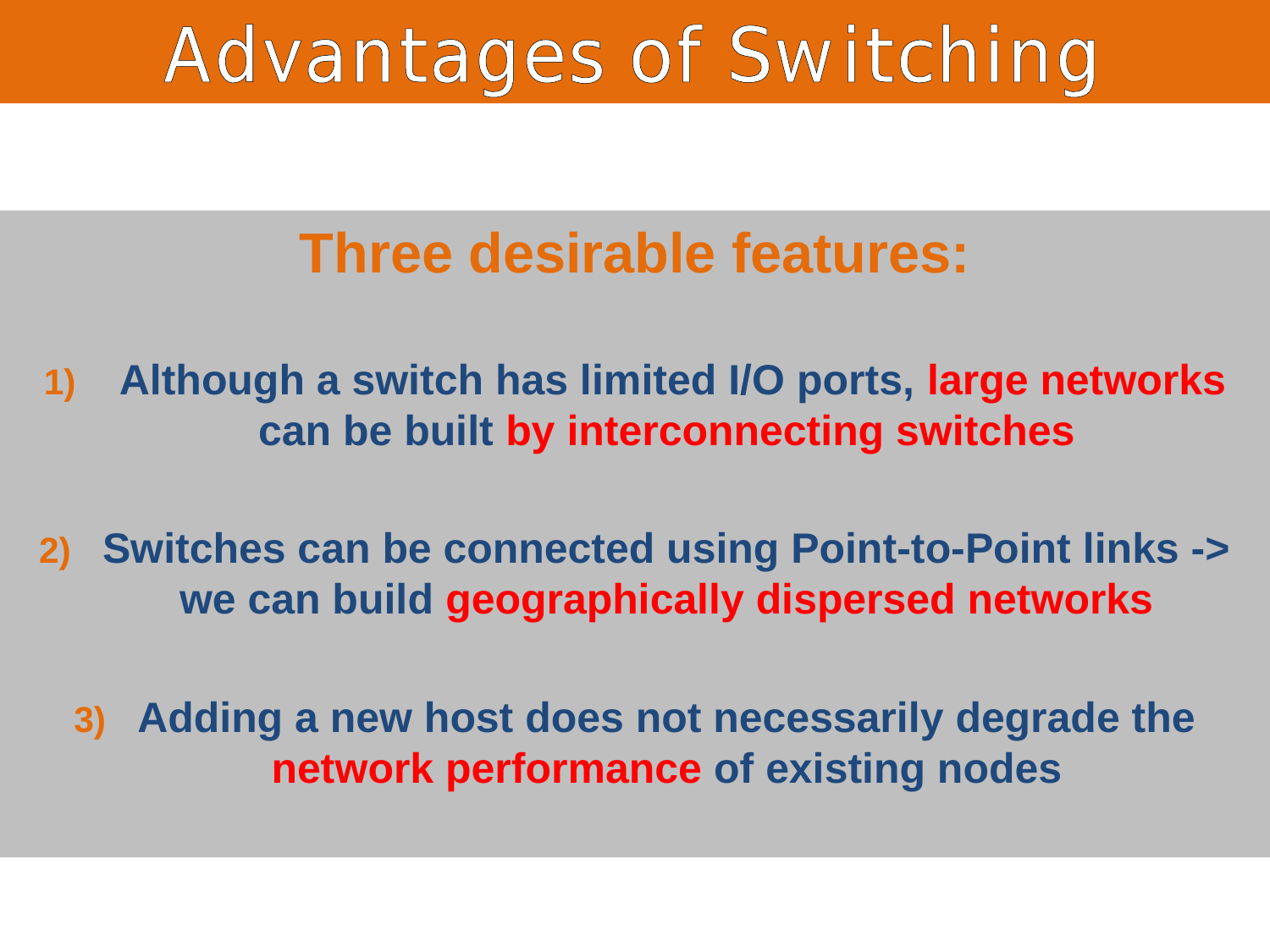

Advantages of Switching
Three desirable features:

 Although a switch has limited I/O ports, large networks can be built by interconnecting switches

Switches can be connected using Point-to-Point links -> we can build geographically dispersed networks

Adding a new host does not necessarily degrade the network performance of existing nodes